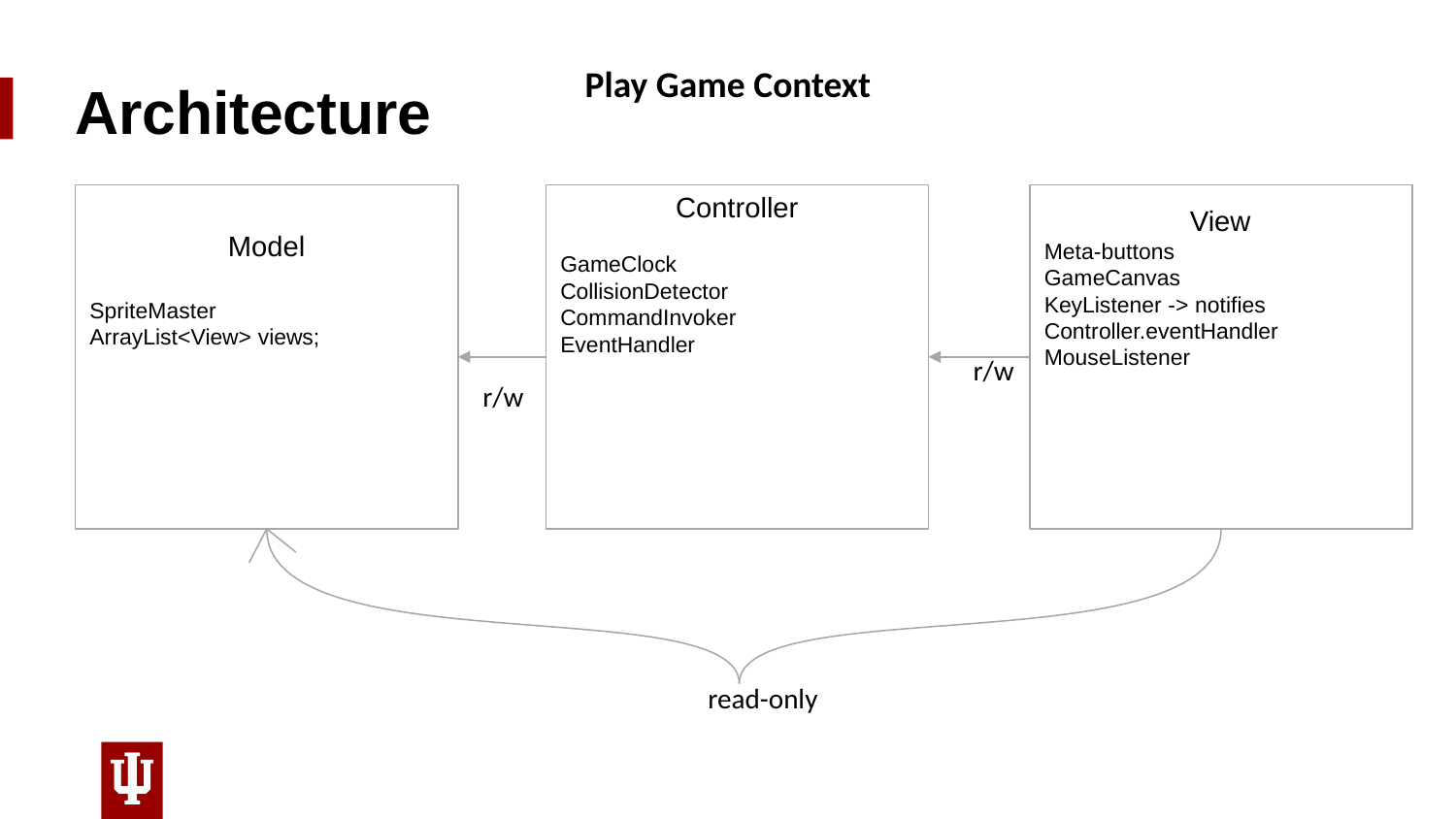

Play Game Context
Architecture
Model

SpriteMaster
ArrayList<View> views;

Controller

GameClock
CollisionDetector
CommandInvoker
EventHandler

View
Meta-buttons
GameCanvas
KeyListener -> notifies Controller.eventHandler
MouseListener

r/w
r/w
read-only